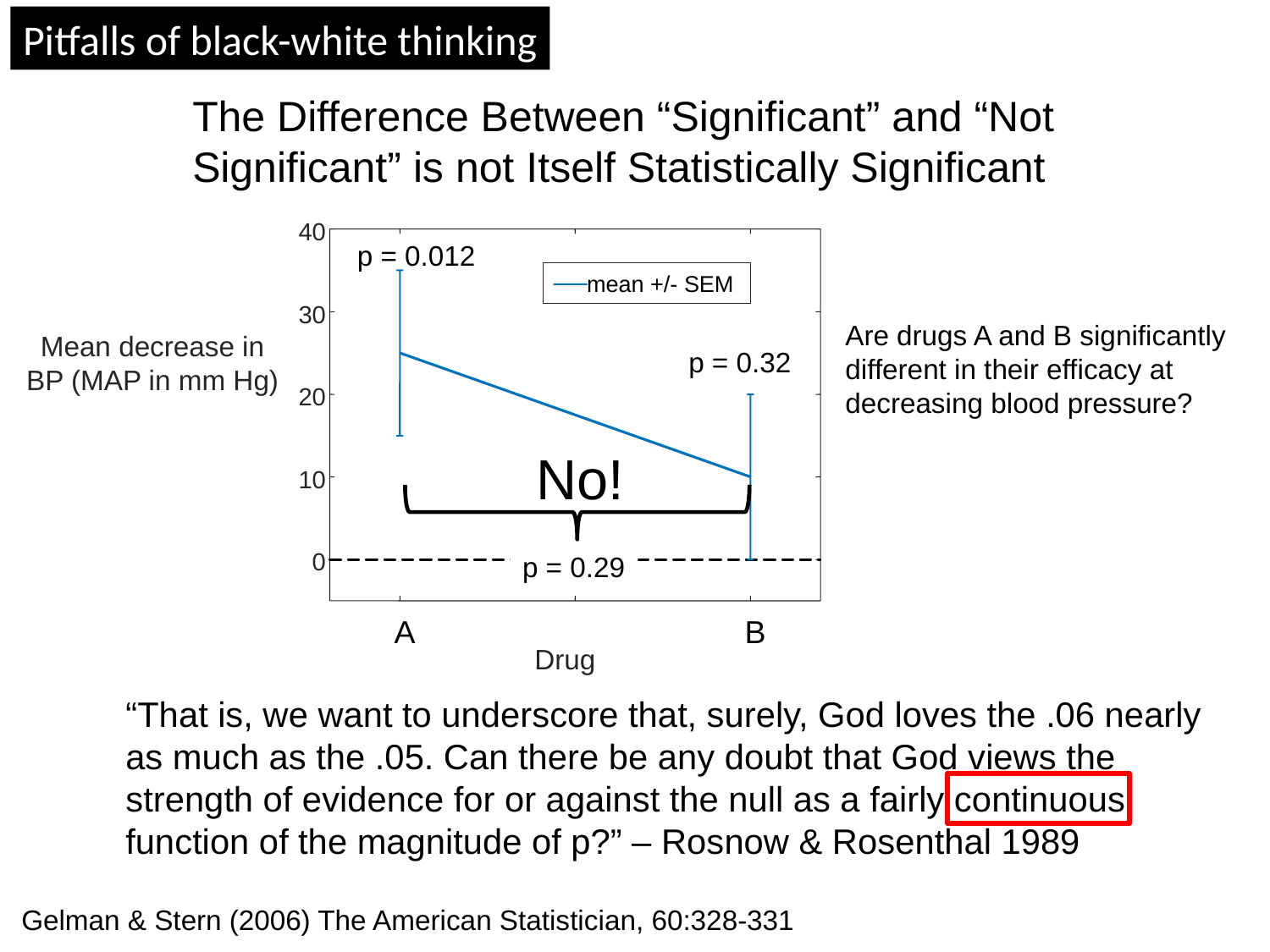

Pitfalls of black-white thinking
The Difference Between “Significant” and “Not Significant” is not Itself Statistically Significant
40
30
20
10
0

p = 0.012

mean +/- SEM

Are drugs A and B significantly different in their efficacy at decreasing blood pressure?
Mean decrease in BP (MAP in mm Hg)
p = 0.32

No!

p = 0.29

A
B
Drug
“That is, we want to underscore that, surely, God loves the .06 nearly as much as the .05. Can there be any doubt that God views the strength of evidence for or against the null as a fairly continuous function of the magnitude of p?” – Rosnow & Rosenthal 1989

Gelman & Stern (2006) The American Statistician, 60:328-331